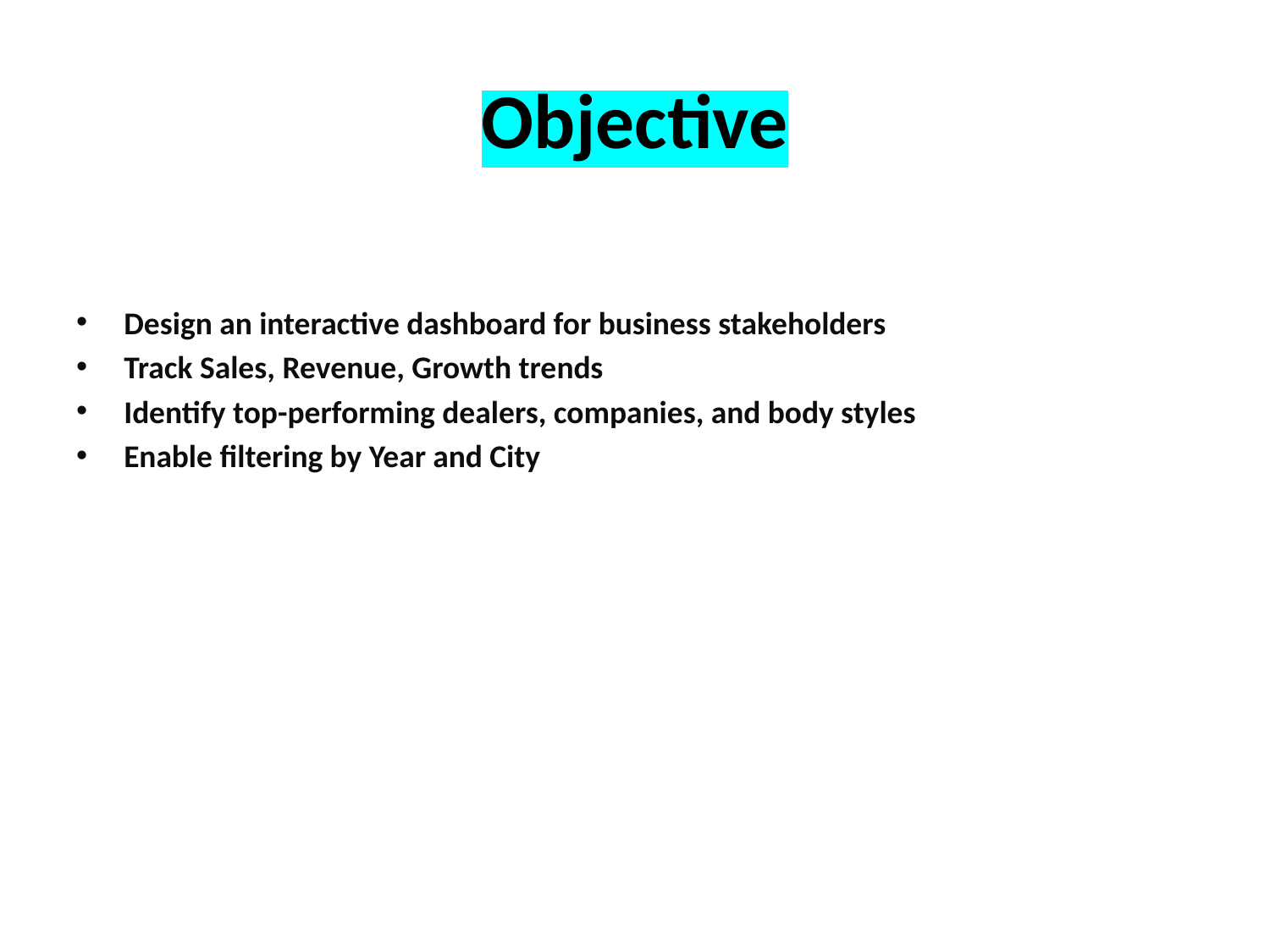

# Objective

Design an interactive dashboard for business stakeholders
Track Sales, Revenue, Growth trends
Identify top-performing dealers, companies, and body styles
Enable filtering by Year and City